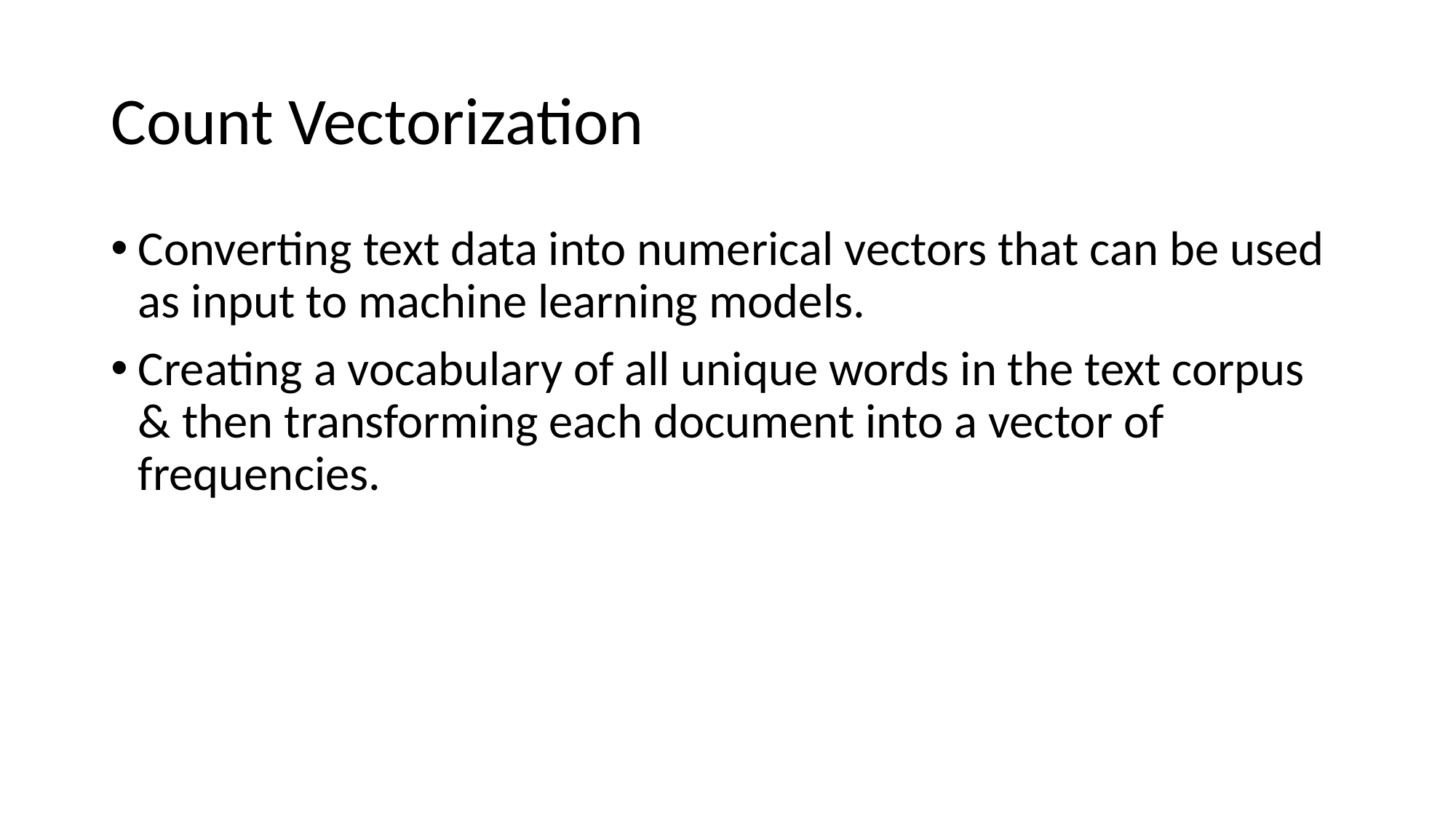

# Count Vectorization
Converting text data into numerical vectors that can be used as input to machine learning models.
Creating a vocabulary of all unique words in the text corpus & then transforming each document into a vector of frequencies.